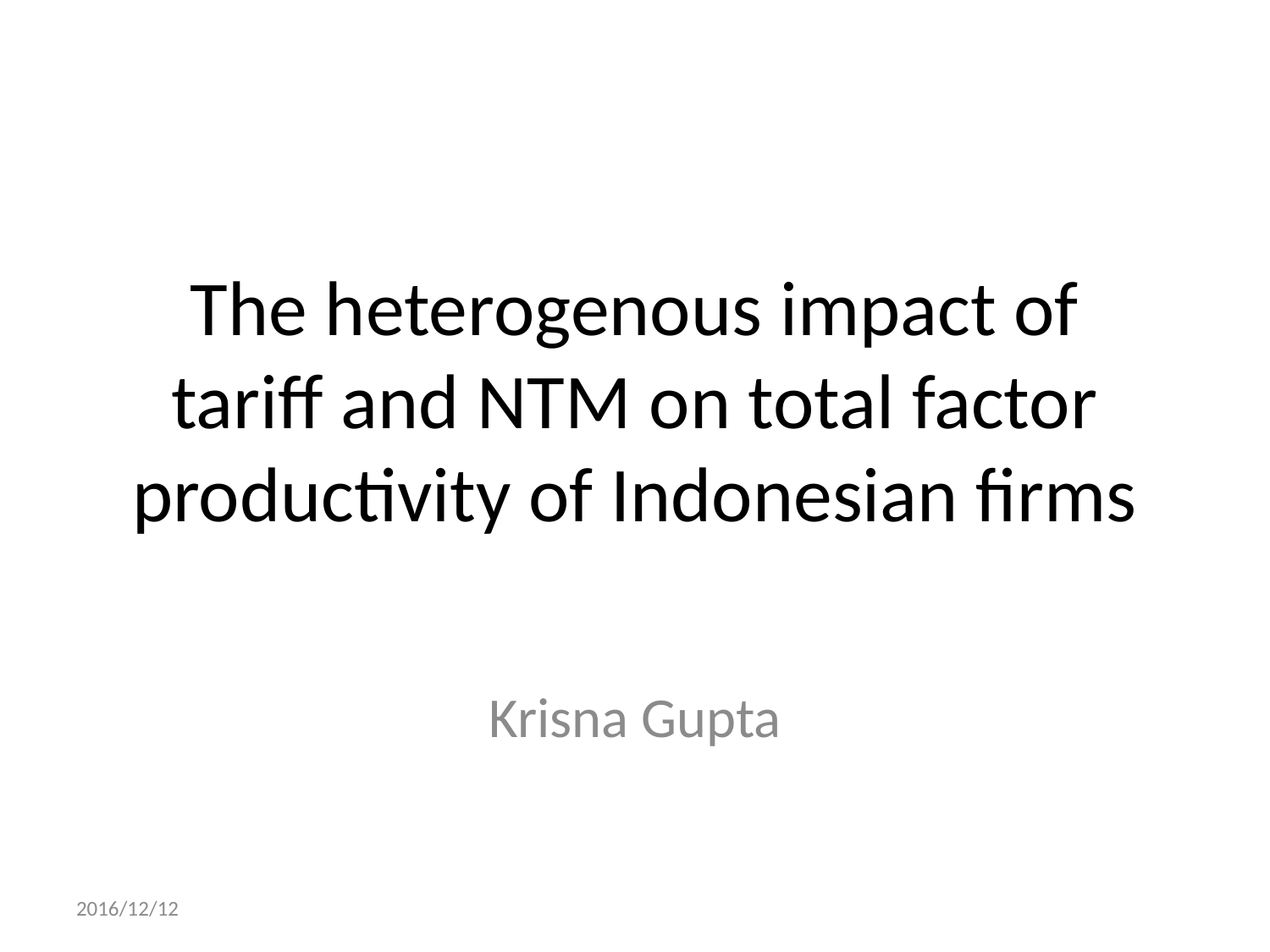

# The heterogenous impact of tariff and NTM on total factor productivity of Indonesian firms
Krisna Gupta
2016/12/12